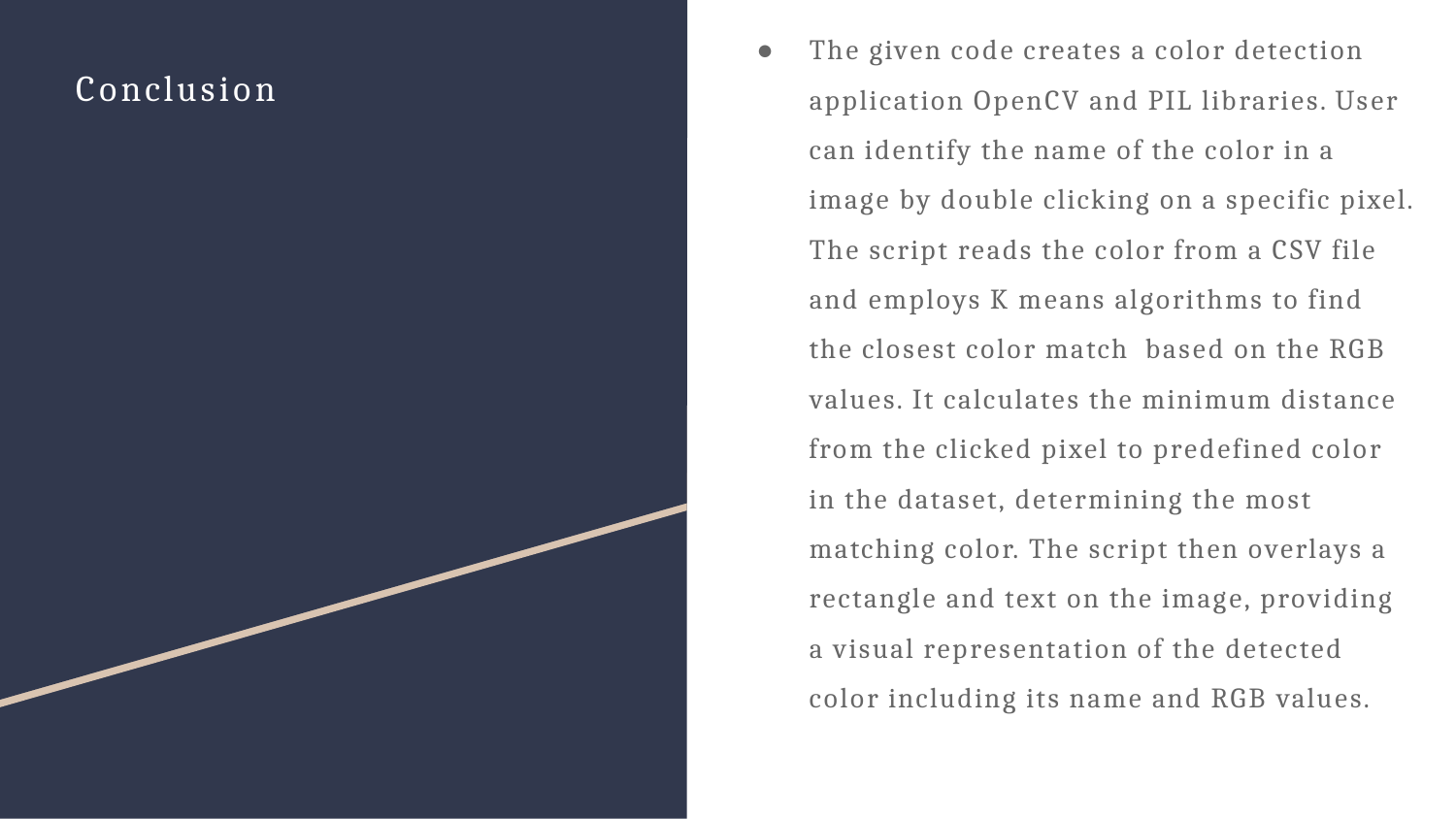

| The given code creates a color detection application OpenCV and PIL libraries. User can identify the name of the color in a image by double clicking on a specific pixel. The script reads the color from a CSV file and employs K means algorithms to find the closest color match based on the RGB values. It calculates the minimum distance from the clicked pixel to predefined color in the dataset, determining the most matching color. The script then overlays a rectangle and text on the image, providing a visual representation of the detected color including its name and RGB values. |
| --- |
Conclusion